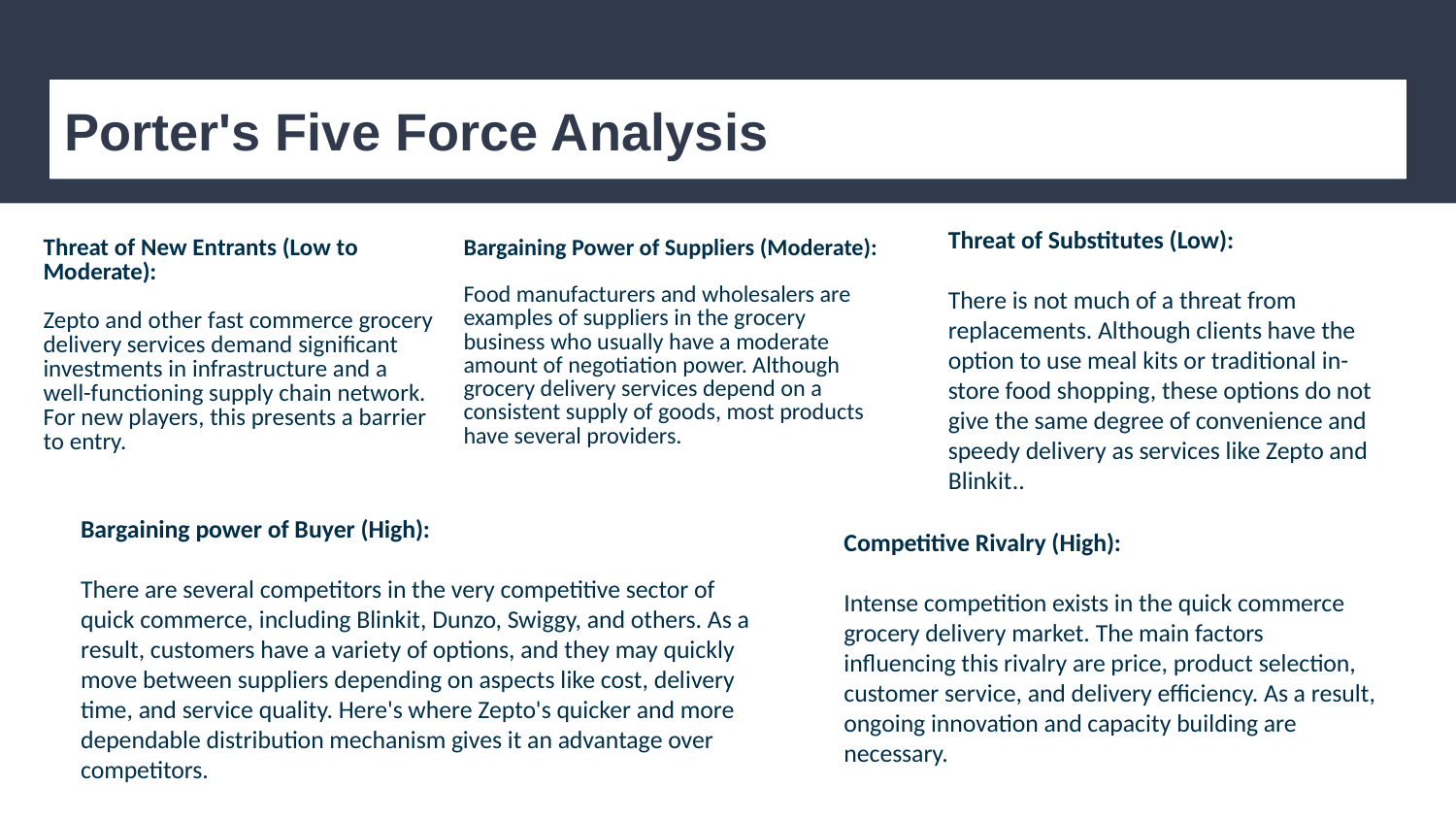

# Porter's Five Force Analysis

Threat of Substitutes (Low):

There is not much of a threat from replacements. Although clients have the option to use meal kits or traditional in-store food shopping, these options do not give the same degree of convenience and speedy delivery as services like Zepto and Blinkit..
Threat of New Entrants (Low to Moderate):

Zepto and other fast commerce grocery delivery services demand significant investments in infrastructure and a well-functioning supply chain network. For new players, this presents a barrier to entry.
Bargaining Power of Suppliers (Moderate):

Food manufacturers and wholesalers are examples of suppliers in the grocery business who usually have a moderate amount of negotiation power. Although grocery delivery services depend on a consistent supply of goods, most products have several providers.
Bargaining power of Buyer (High):

There are several competitors in the very competitive sector of quick commerce, including Blinkit, Dunzo, Swiggy, and others. As a result, customers have a variety of options, and they may quickly move between suppliers depending on aspects like cost, delivery time, and service quality. Here's where Zepto's quicker and more dependable distribution mechanism gives it an advantage over competitors.
Competitive Rivalry (High):

Intense competition exists in the quick commerce grocery delivery market. The main factors influencing this rivalry are price, product selection, customer service, and delivery efficiency. As a result, ongoing innovation and capacity building are necessary.